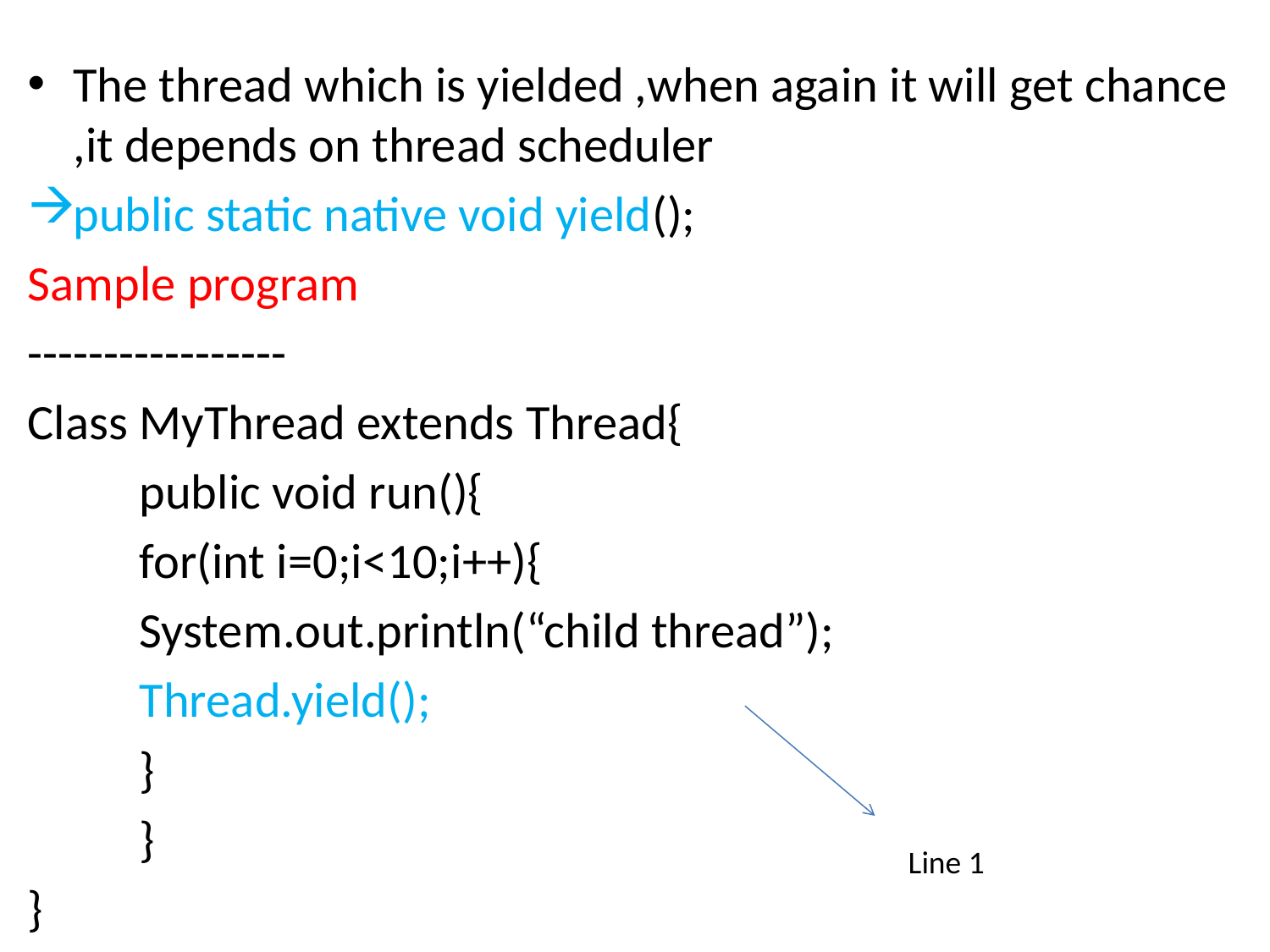

The thread which is yielded ,when again it will get chance ,it depends on thread scheduler
public static native void yield();
Sample program
-----------------
Class MyThread extends Thread{
	public void run(){
		for(int i=0;i<10;i++){
			System.out.println(“child thread”);
			Thread.yield();
		}
	}
}
Line 1